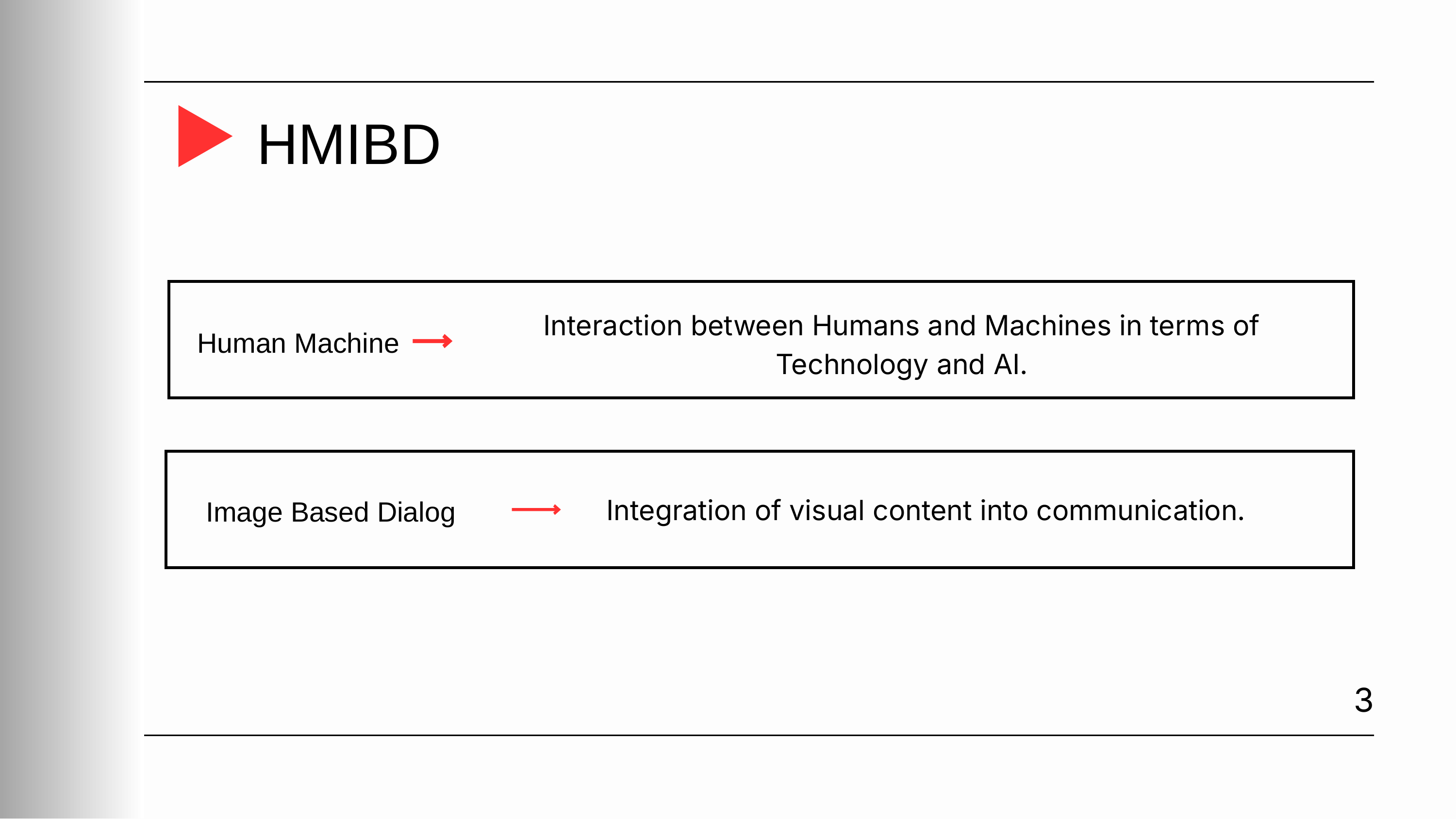

HMIBD

Interaction between Humans and Machines in terms of Technology and AI.
Human Machine

Integration of visual content into communication.
Image Based Dialog

3